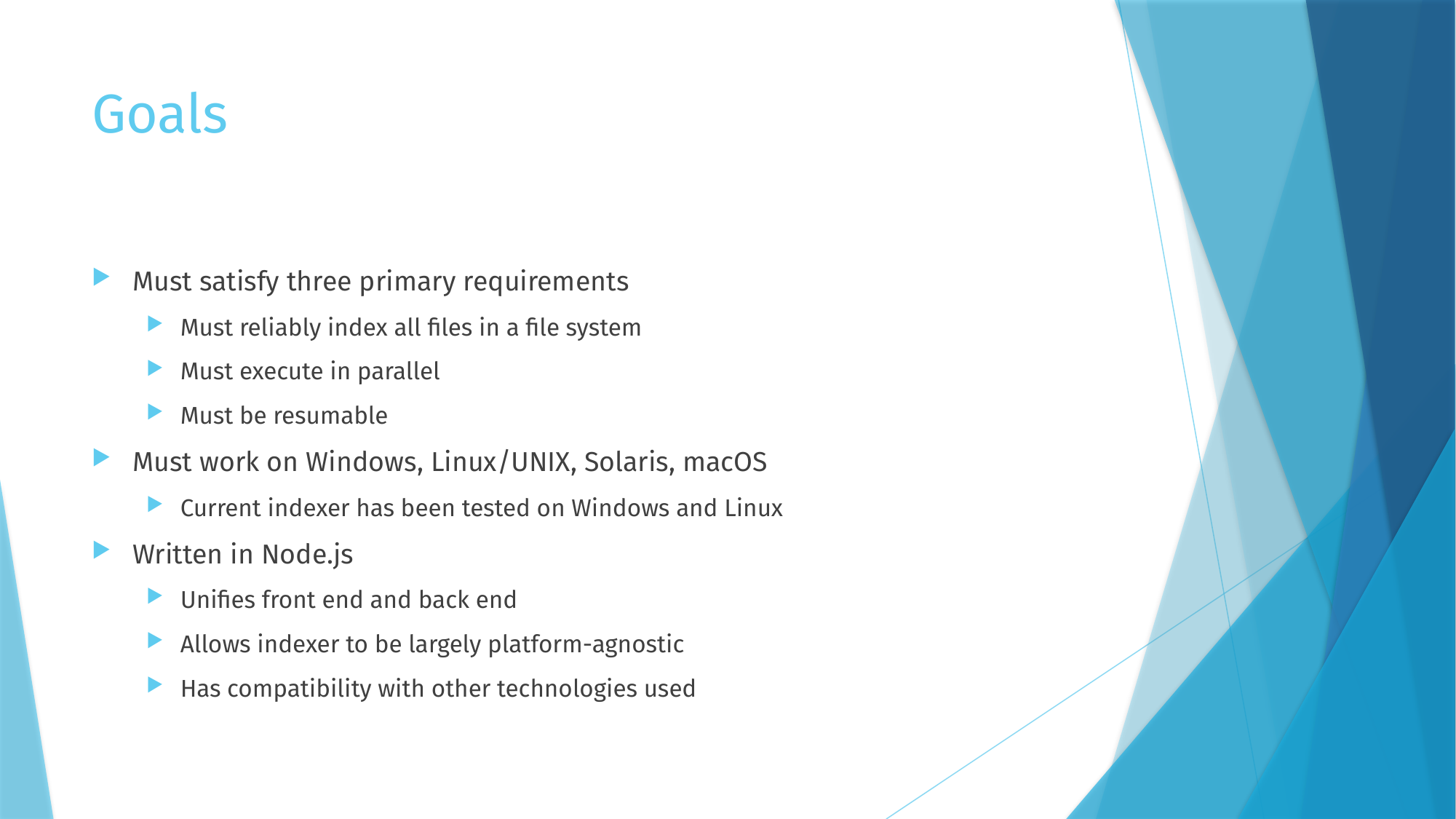

# Goals
Must satisfy three primary requirements
Must reliably index all files in a file system
Must execute in parallel
Must be resumable
Must work on Windows, Linux/UNIX, Solaris, macOS
Current indexer has been tested on Windows and Linux
Written in Node.js
Unifies front end and back end
Allows indexer to be largely platform-agnostic
Has compatibility with other technologies used